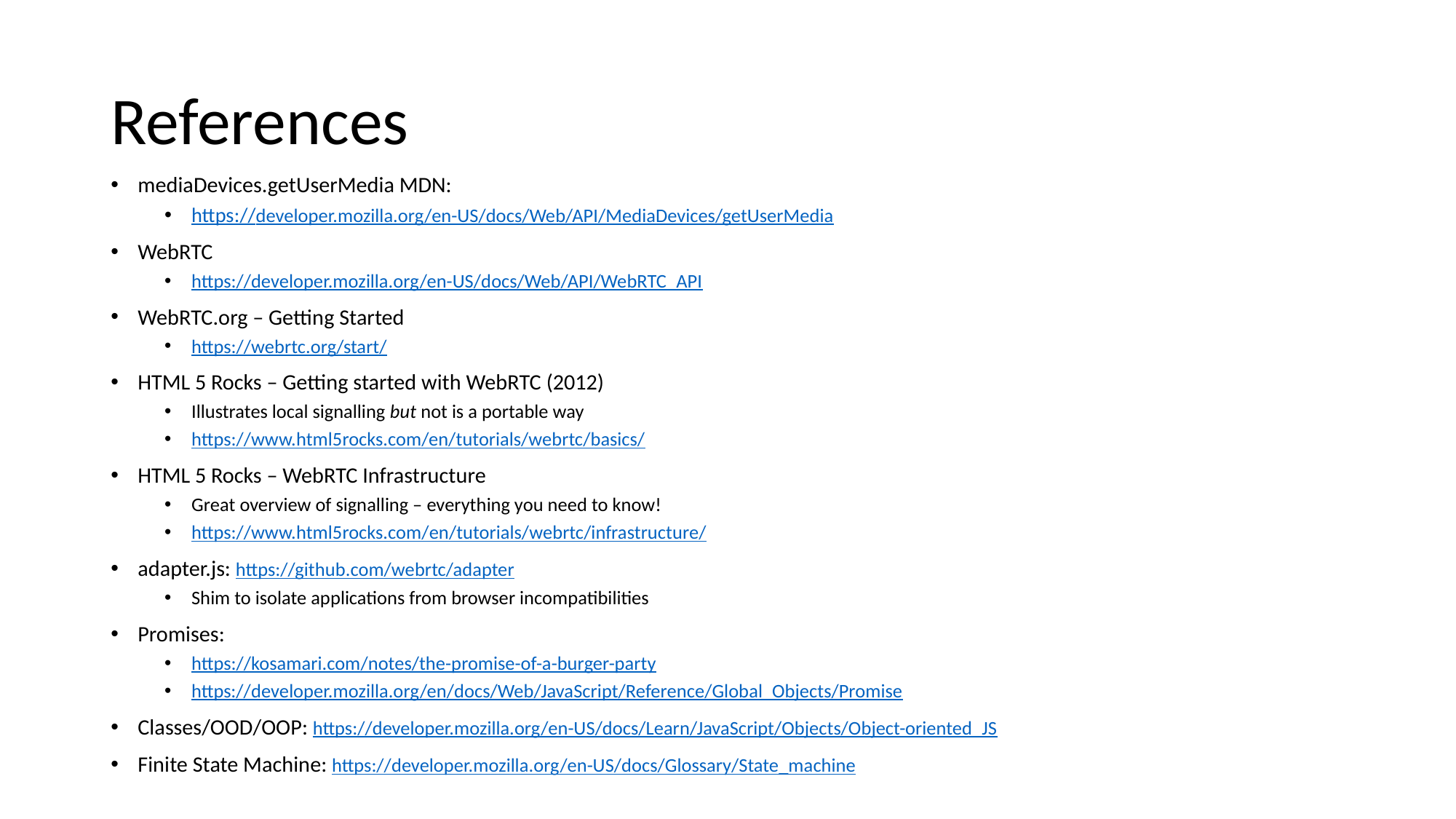

# References
mediaDevices.getUserMedia MDN:
https://developer.mozilla.org/en-US/docs/Web/API/MediaDevices/getUserMedia
WebRTC
https://developer.mozilla.org/en-US/docs/Web/API/WebRTC_API
WebRTC.org – Getting Started
https://webrtc.org/start/
HTML 5 Rocks – Getting started with WebRTC (2012)
Illustrates local signalling but not is a portable way
https://www.html5rocks.com/en/tutorials/webrtc/basics/
HTML 5 Rocks – WebRTC Infrastructure
Great overview of signalling – everything you need to know!
https://www.html5rocks.com/en/tutorials/webrtc/infrastructure/
adapter.js: https://github.com/webrtc/adapter
Shim to isolate applications from browser incompatibilities
Promises:
https://kosamari.com/notes/the-promise-of-a-burger-party
https://developer.mozilla.org/en/docs/Web/JavaScript/Reference/Global_Objects/Promise
Classes/OOD/OOP: https://developer.mozilla.org/en-US/docs/Learn/JavaScript/Objects/Object-oriented_JS
Finite State Machine: https://developer.mozilla.org/en-US/docs/Glossary/State_machine